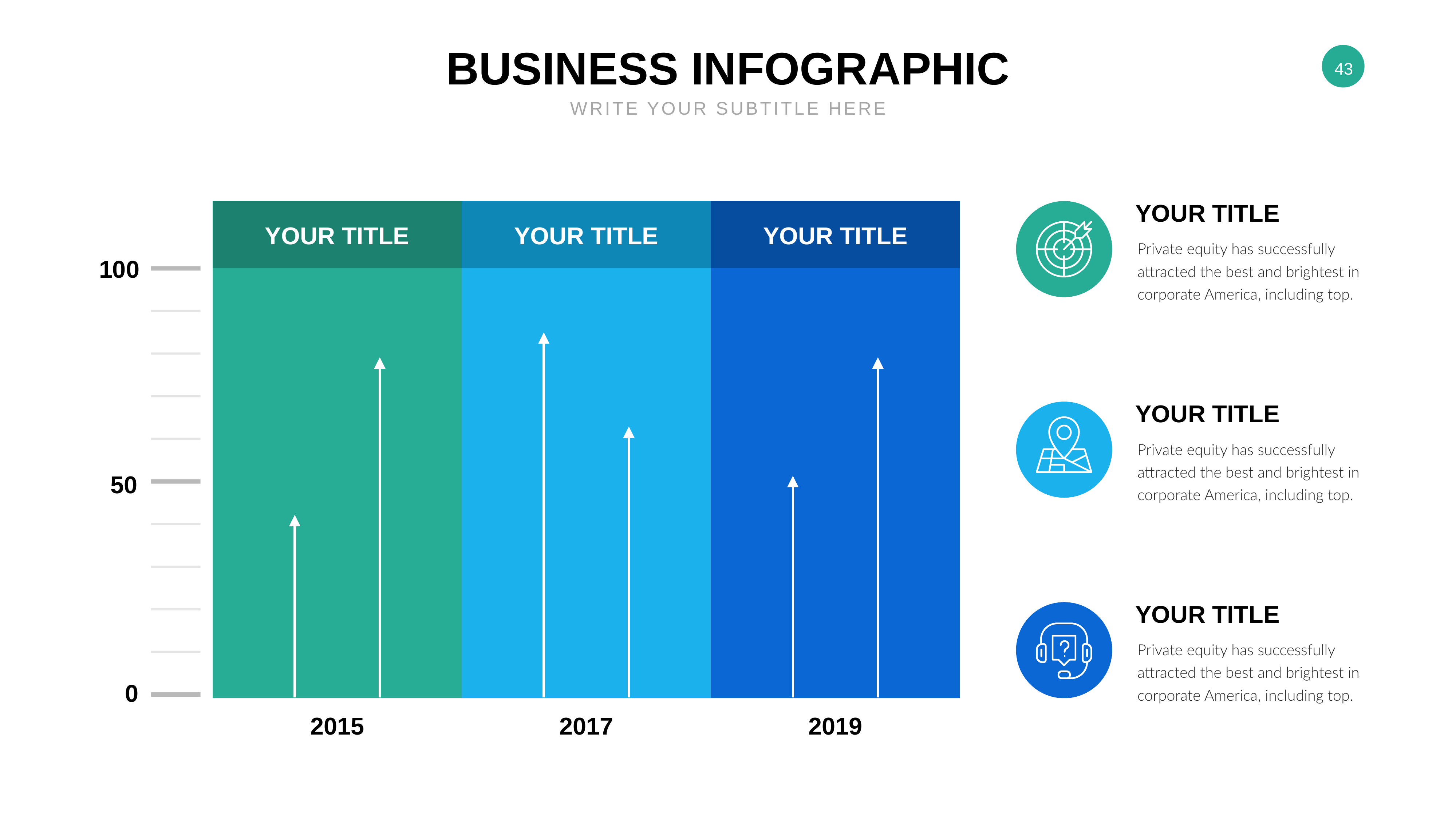

BUSINESS INFOGRAPHIC
WRITE YOUR SUBTITLE HERE
YOUR TITLE

YOUR TITLE
YOUR TITLE
YOUR TITLE

Private equity has successfully attracted the best and brightest in corporate America, including top.
100
YOUR TITLE

Private equity has successfully attracted the best and brightest in corporate America, including top.
50
YOUR TITLE

Private equity has successfully attracted the best and brightest in corporate America, including top.
0
2015
2017
2019